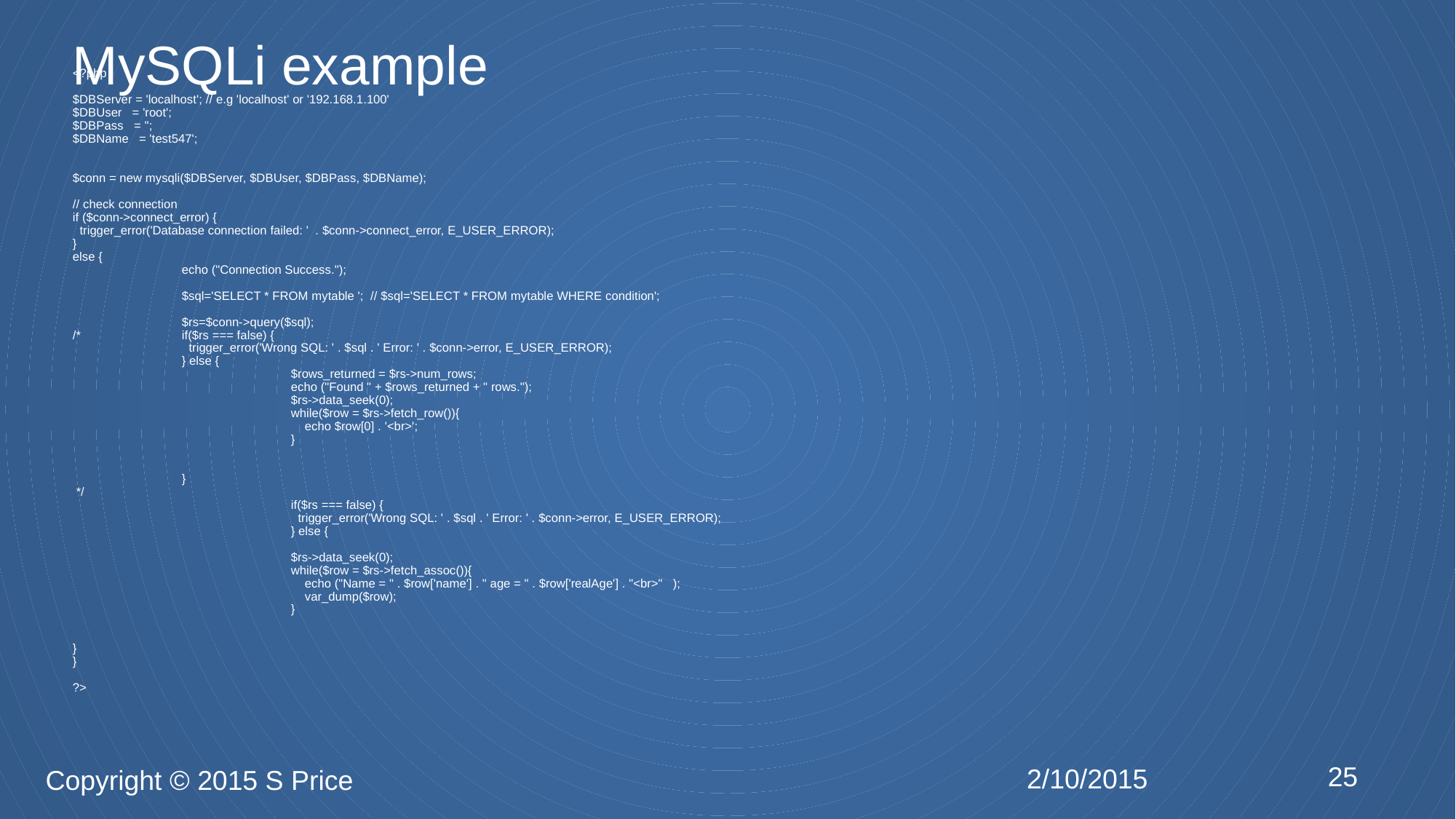

# MySQLi example
<?php

$DBServer = 'localhost'; // e.g 'localhost' or '192.168.1.100'
$DBUser   = 'root';
$DBPass   = '';
$DBName   = 'test547';

$conn = new mysqli($DBServer, $DBUser, $DBPass, $DBName);

// check connection
if ($conn->connect_error) {
  trigger_error('Database connection failed: '  . $conn->connect_error, E_USER_ERROR);
}
else {
	echo ("Connection Success.");

	$sql='SELECT * FROM mytable ';  // $sql='SELECT * FROM mytable WHERE condition';

	$rs=$conn->query($sql);
/*	if($rs === false) {
	  trigger_error('Wrong SQL: ' . $sql . ' Error: ' . $conn->error, E_USER_ERROR);
	} else {
		$rows_returned = $rs->num_rows;
		echo ("Found " + $rows_returned + " rows.");
		$rs->data_seek(0);
		while($row = $rs->fetch_row()){
		    echo $row[0] . '<br>';
		}

	}
 */
		if($rs === false) {
		  trigger_error('Wrong SQL: ' . $sql . ' Error: ' . $conn->error, E_USER_ERROR);
		} else {

		$rs->data_seek(0);
		while($row = $rs->fetch_assoc()){
		    echo ("Name = " . $row['name'] . " age = " . $row['realAge'] . "<br>"   );
		    var_dump($row);
		}

}
}

?>
25
2/10/2015
Copyright © 2015 S Price